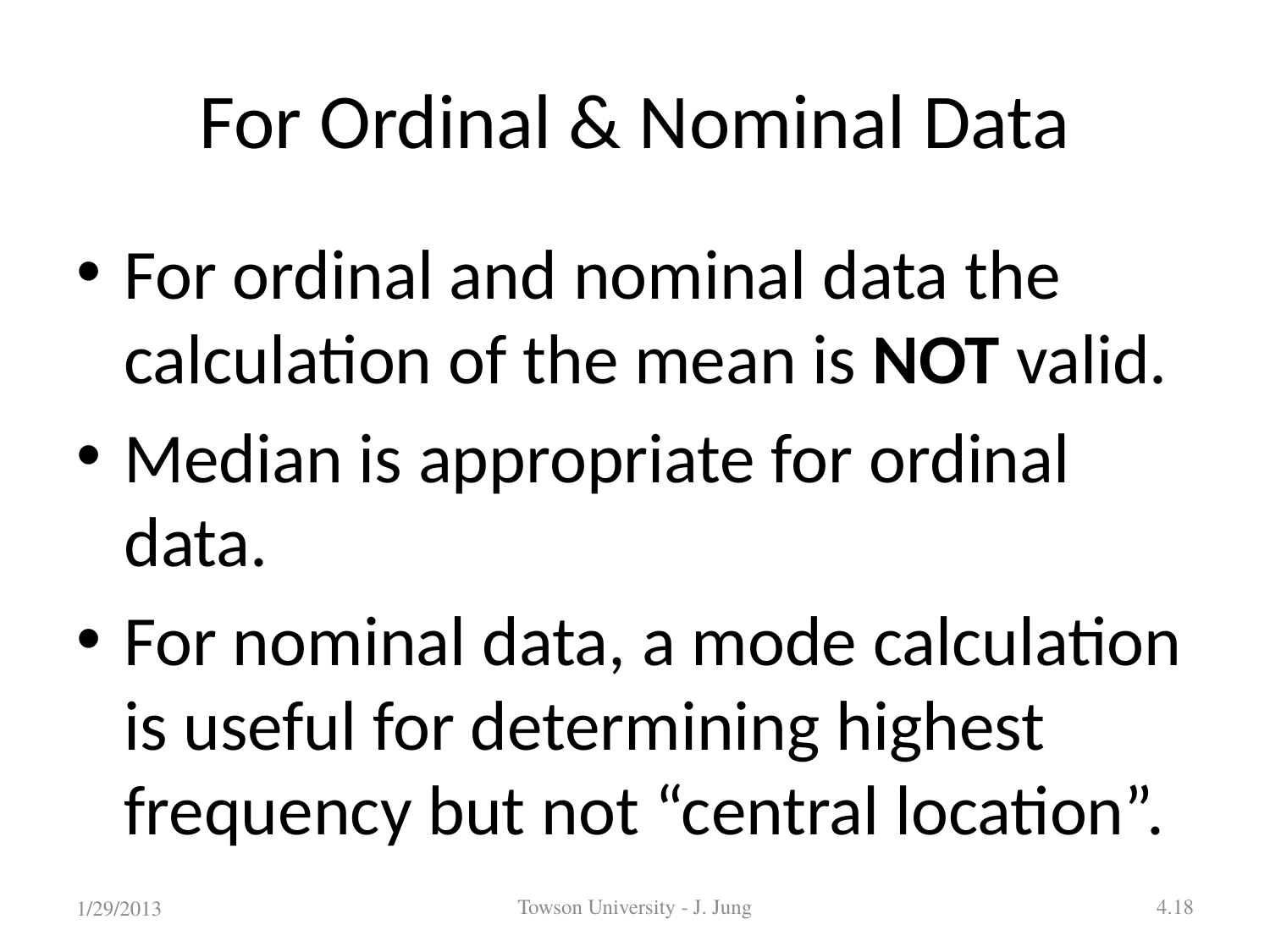

# For Ordinal & Nominal Data
For ordinal and nominal data the calculation of the mean is NOT valid.
Median is appropriate for ordinal data.
For nominal data, a mode calculation is useful for determining highest frequency but not “central location”.
1/29/2013
Towson University - J. Jung
4.18